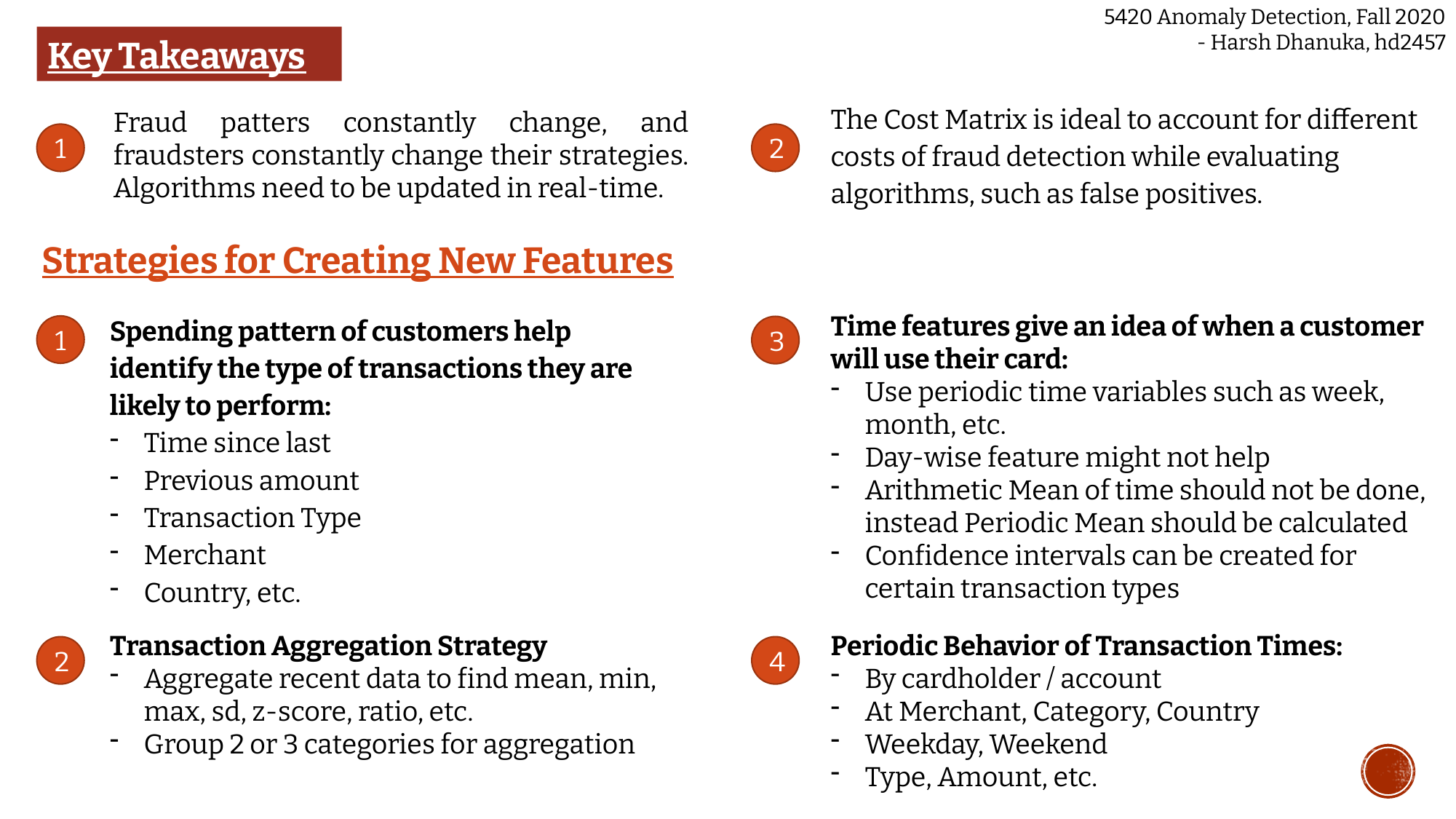

5420 Anomaly Detection, Fall 2020
- Harsh Dhanuka, hd2457
Key Takeaways
The Cost Matrix is ideal to account for different costs of fraud detection while evaluating algorithms, such as false positives.
Fraud patters constantly change, and fraudsters constantly change their strategies. Algorithms need to be updated in real-time.
1
2
Strategies for Creating New Features
Spending pattern of customers help identify the type of transactions they are likely to perform:
Time since last
Previous amount
Transaction Type
Merchant
Country, etc.
Time features give an idea of when a customer will use their card:
Use periodic time variables such as week, month, etc.
Day-wise feature might not help
Arithmetic Mean of time should not be done, instead Periodic Mean should be calculated
Confidence intervals can be created for certain transaction types
1
3
Transaction Aggregation Strategy
Aggregate recent data to find mean, min, max, sd, z-score, ratio, etc.
Group 2 or 3 categories for aggregation
Periodic Behavior of Transaction Times:
By cardholder / account
At Merchant, Category, Country
Weekday, Weekend
Type, Amount, etc.
2
4